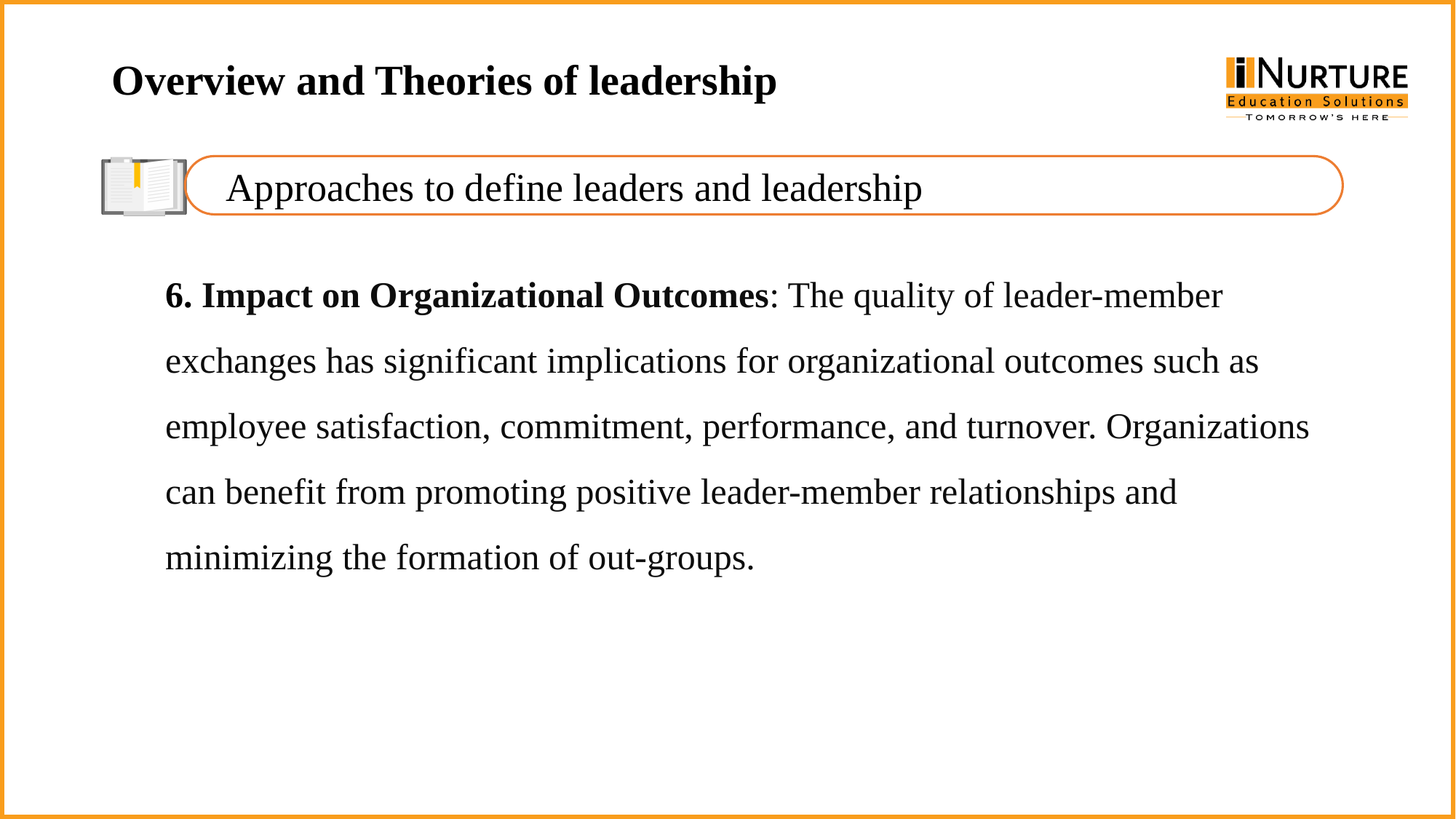

Overview and Theories of leadership

Approaches to define leaders and leadership

6. Impact on Organizational Outcomes: The quality of leader-member exchanges has significant implications for organizational outcomes such as employee satisfaction, commitment, performance, and turnover. Organizations can benefit from promoting positive leader-member relationships and minimizing the formation of out-groups.